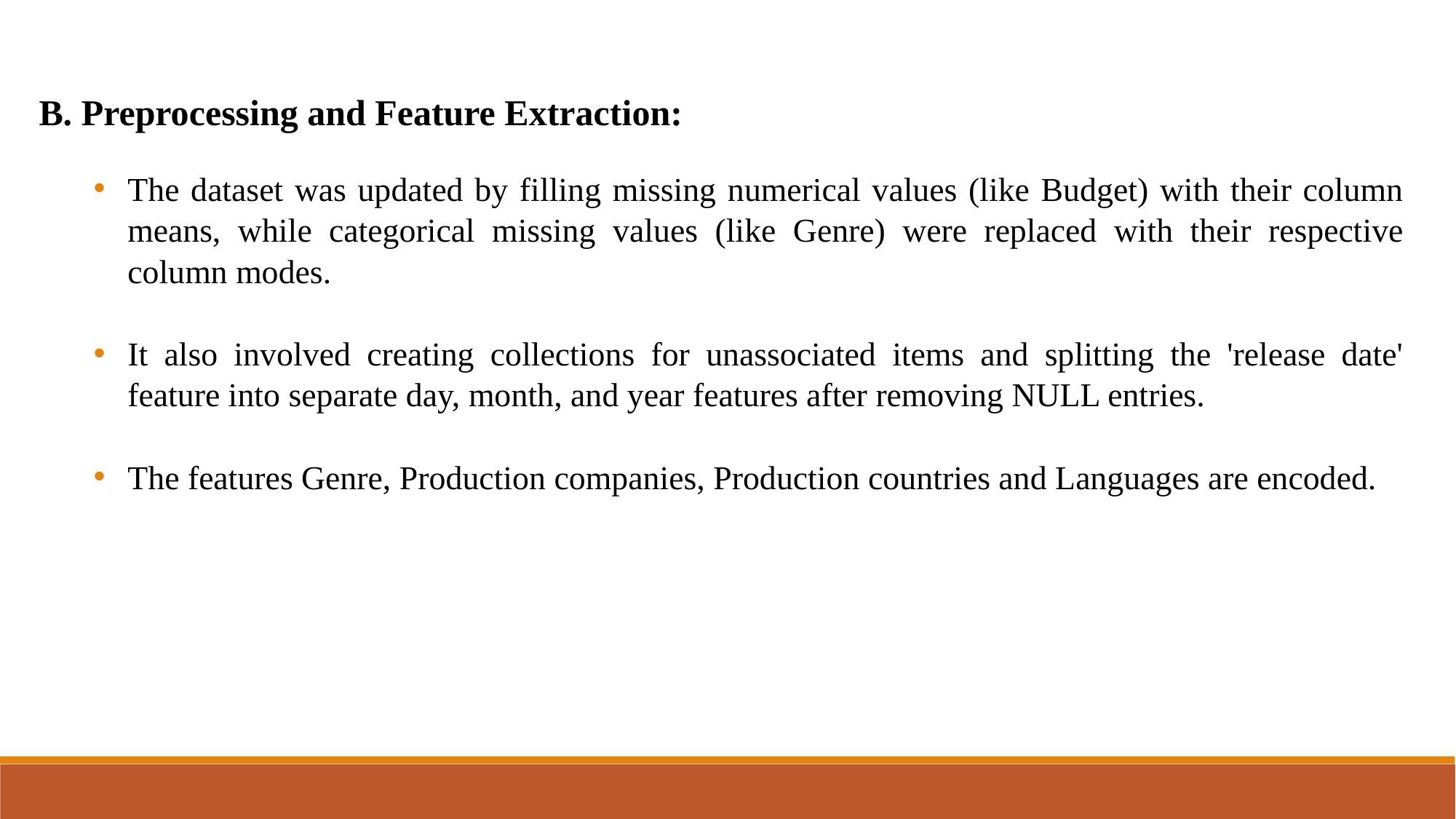

B. Preprocessing and Feature Extraction:

The dataset was updated by filling missing numerical values (like Budget) with their column means, while categorical missing values (like Genre) were replaced with their respective column modes.

It also involved creating collections for unassociated items and splitting the 'release date' feature into separate day, month, and year features after removing NULL entries.

The features Genre, Production companies, Production countries and Languages are encoded.